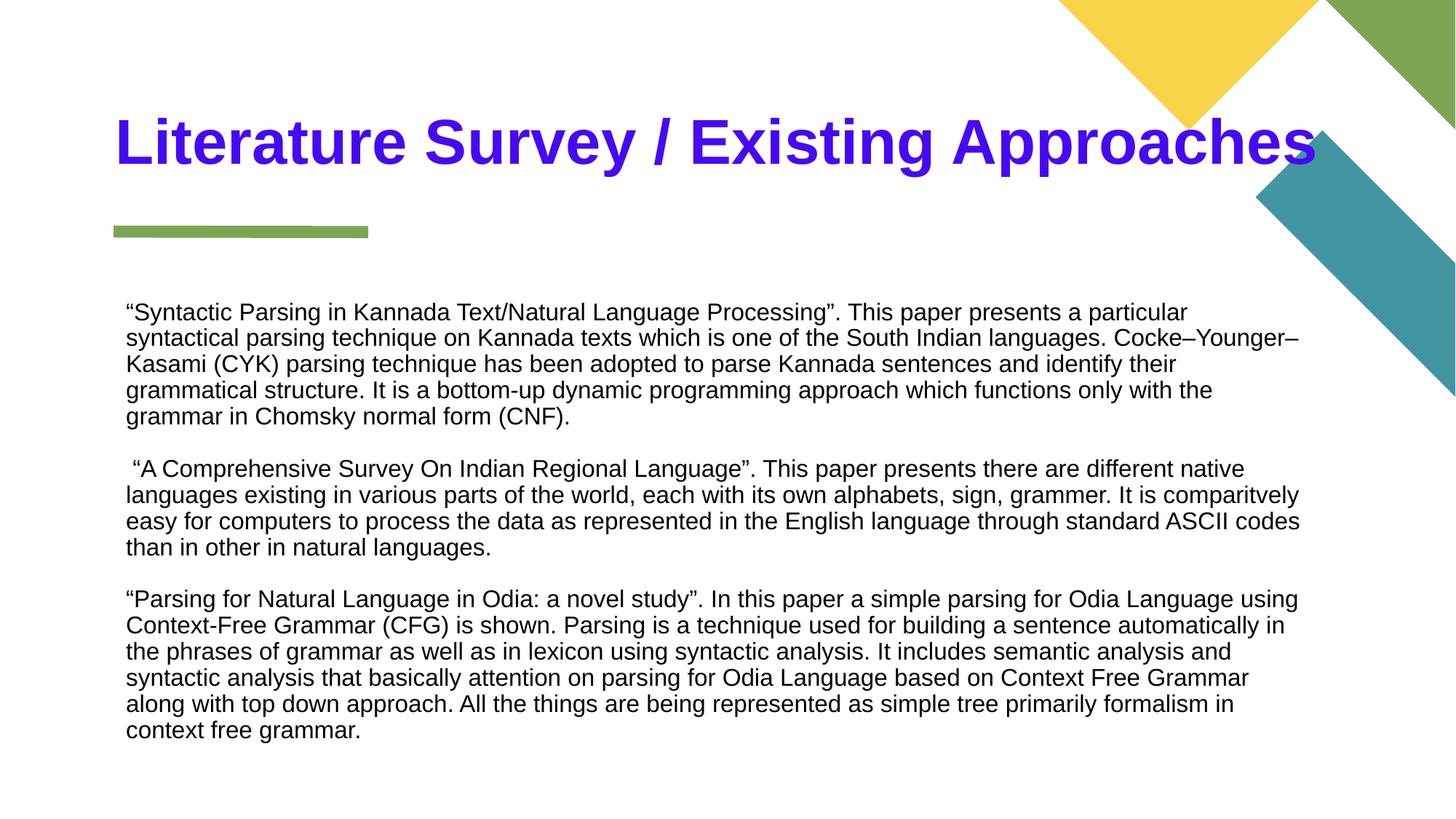

# Literature Survey / Existing Approaches
“Syntactic Parsing in Kannada Text/Natural Language Processing”. This paper presents a particular syntactical parsing technique on Kannada texts which is one of the South Indian languages. Cocke–Younger–Kasami (CYK) parsing technique has been adopted to parse Kannada sentences and identify their grammatical structure. It is a bottom-up dynamic programming approach which functions only with the grammar in Chomsky normal form (CNF).

 “A Comprehensive Survey On Indian Regional Language”. This paper presents there are different native languages existing in various parts of the world, each with its own alphabets, sign, grammer. It is comparitvely easy for computers to process the data as represented in the English language through standard ASCII codes than in other in natural languages.

“Parsing for Natural Language in Odia: a novel study”. In this paper a simple parsing for Odia Language using Context-Free Grammar (CFG) is shown. Parsing is a technique used for building a sentence automatically in the phrases of grammar as well as in lexicon using syntactic analysis. It includes semantic analysis and syntactic analysis that basically attention on parsing for Odia Language based on Context Free Grammar along with top down approach. All the things are being represented as simple tree primarily formalism in context free grammar.